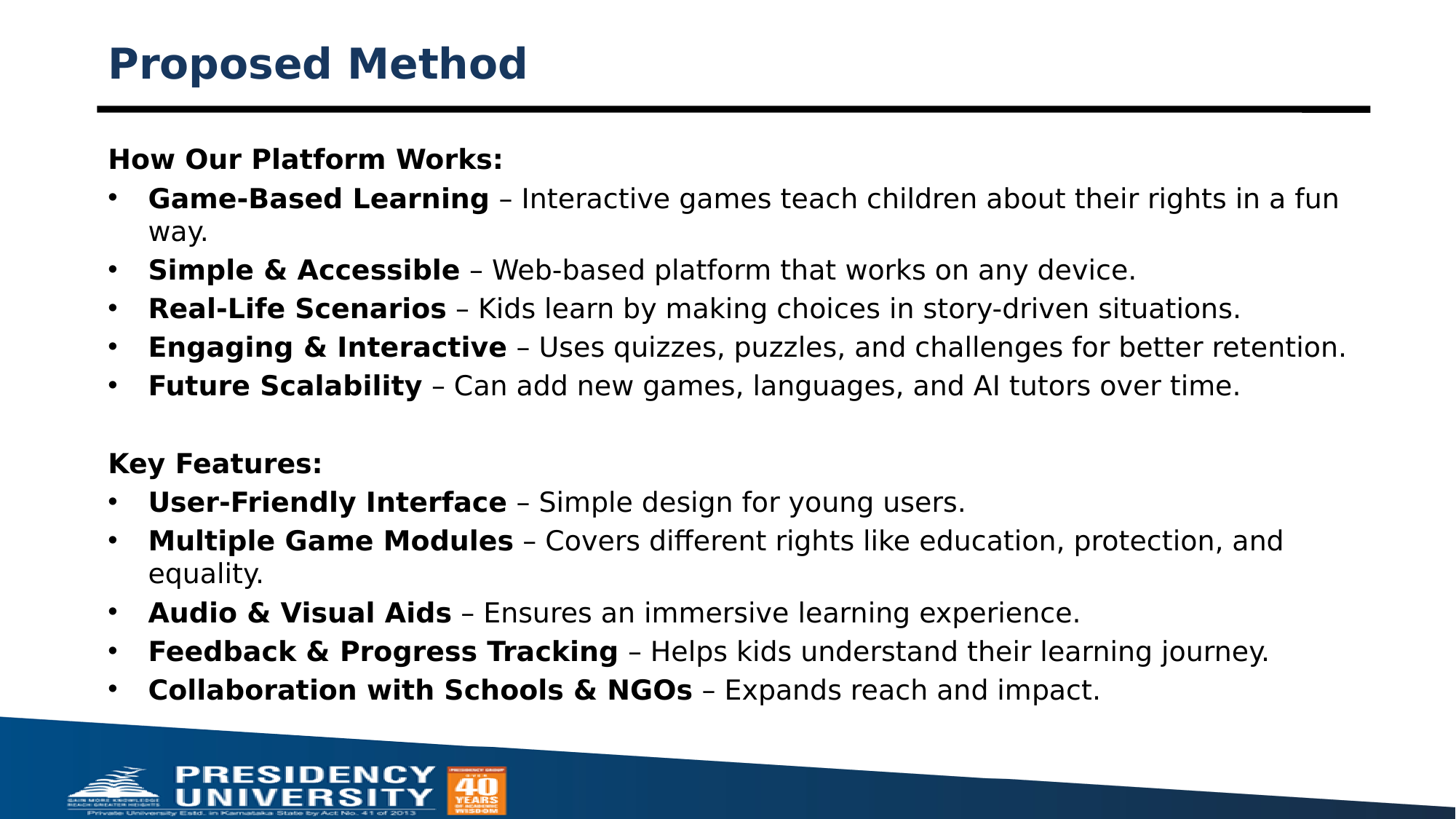

# Proposed Method
How Our Platform Works:
Game-Based Learning – Interactive games teach children about their rights in a fun way.
Simple & Accessible – Web-based platform that works on any device.
Real-Life Scenarios – Kids learn by making choices in story-driven situations.
Engaging & Interactive – Uses quizzes, puzzles, and challenges for better retention.
Future Scalability – Can add new games, languages, and AI tutors over time.

Key Features:
User-Friendly Interface – Simple design for young users.
Multiple Game Modules – Covers different rights like education, protection, and equality.
Audio & Visual Aids – Ensures an immersive learning experience.
Feedback & Progress Tracking – Helps kids understand their learning journey.
Collaboration with Schools & NGOs – Expands reach and impact.